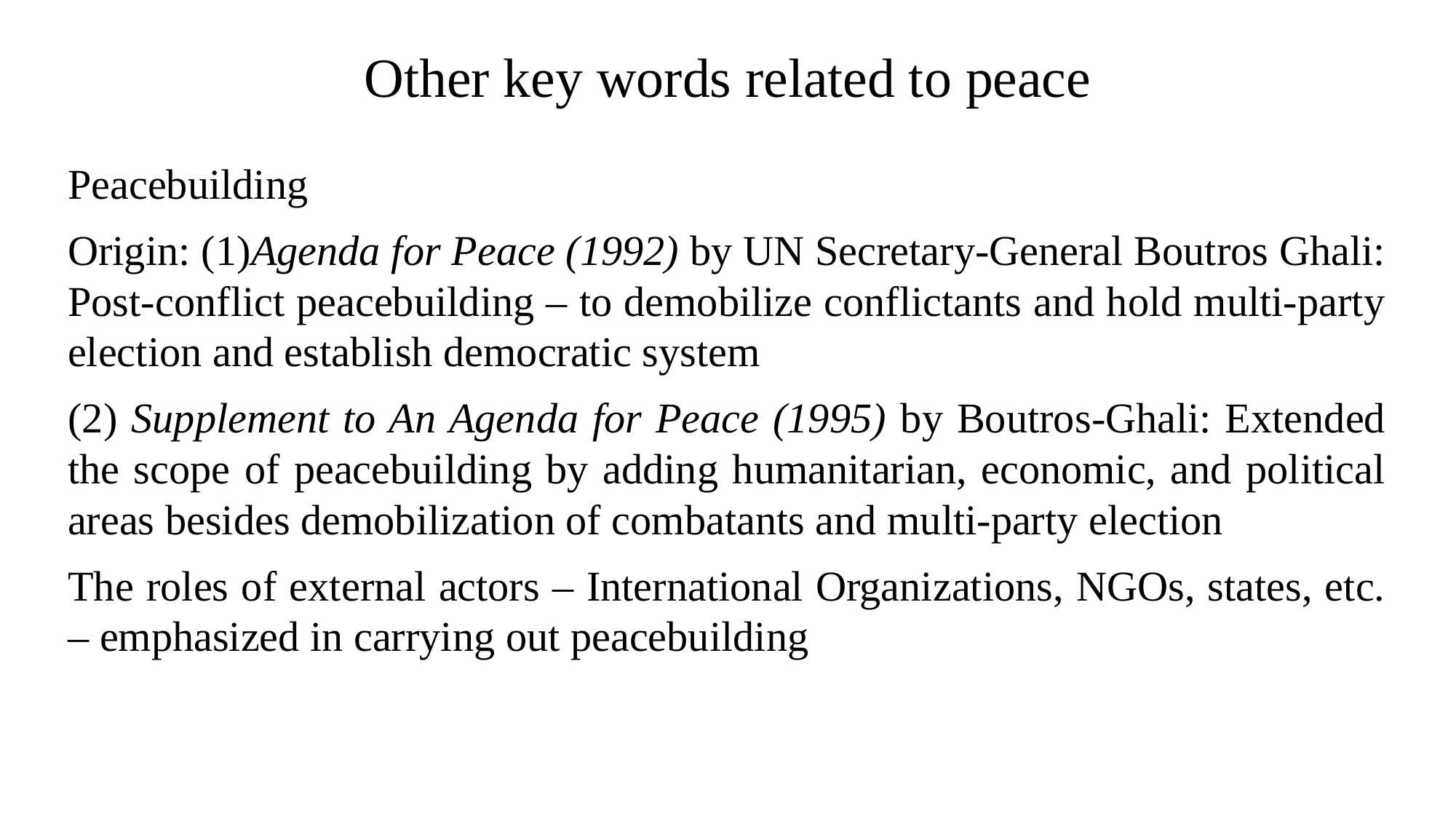

# Other key words related to peace
Peacebuilding
Origin: (1)Agenda for Peace (1992) by UN Secretary-General Boutros Ghali: Post-conflict peacebuilding – to demobilize conflictants and hold multi-party election and establish democratic system
(2) Supplement to An Agenda for Peace (1995) by Boutros-Ghali: Extended the scope of peacebuilding by adding humanitarian, economic, and political areas besides demobilization of combatants and multi-party election
The roles of external actors – International Organizations, NGOs, states, etc. – emphasized in carrying out peacebuilding